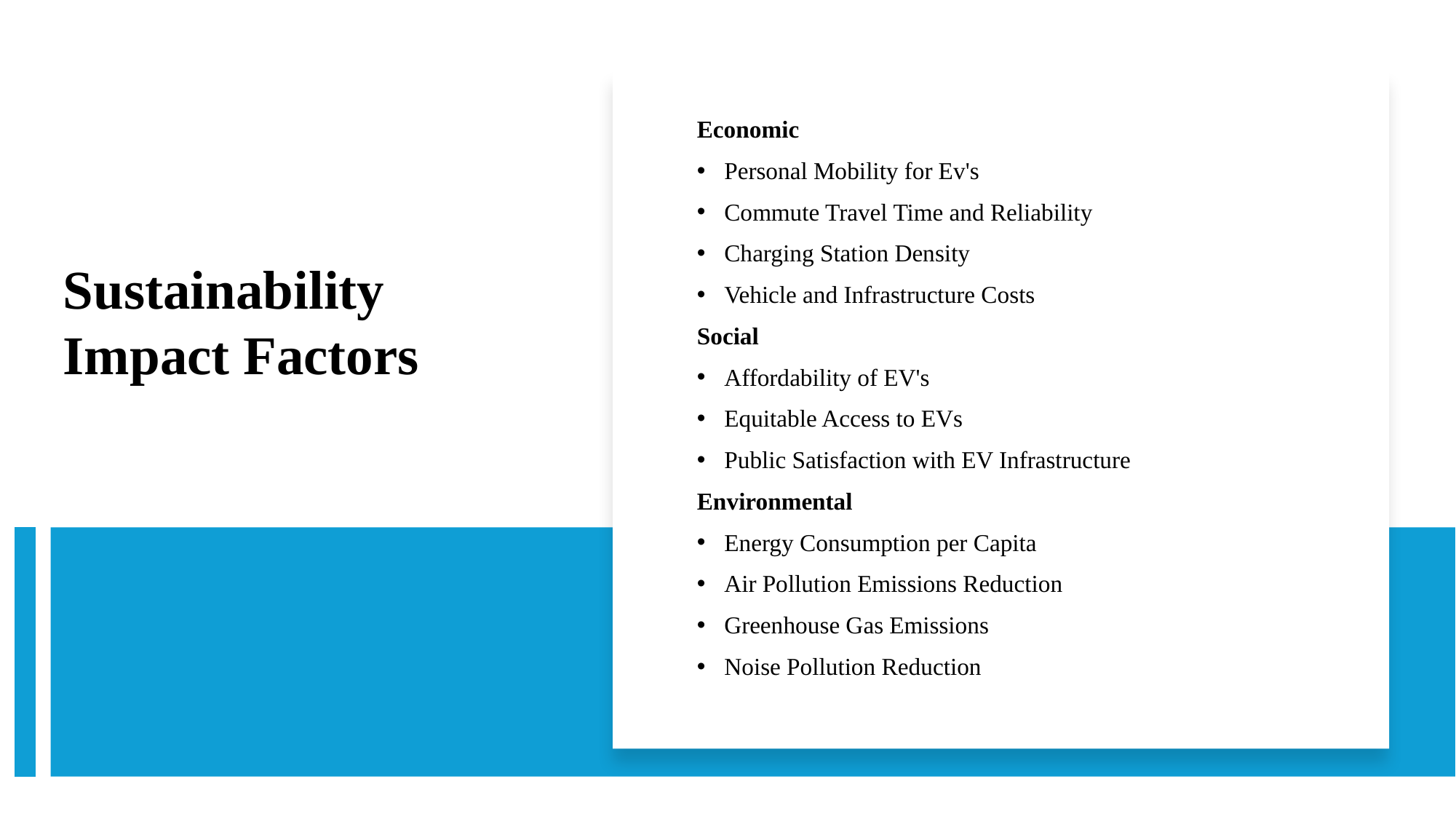

Economic
Personal Mobility for Ev's
Commute Travel Time and Reliability
Charging Station Density
Vehicle and Infrastructure Costs
Social
Affordability of EV's
Equitable Access to EVs
Public Satisfaction with EV Infrastructure
Environmental
Energy Consumption per Capita
Air Pollution Emissions Reduction
Greenhouse Gas Emissions
Noise Pollution Reduction

Sustainability Impact Factors